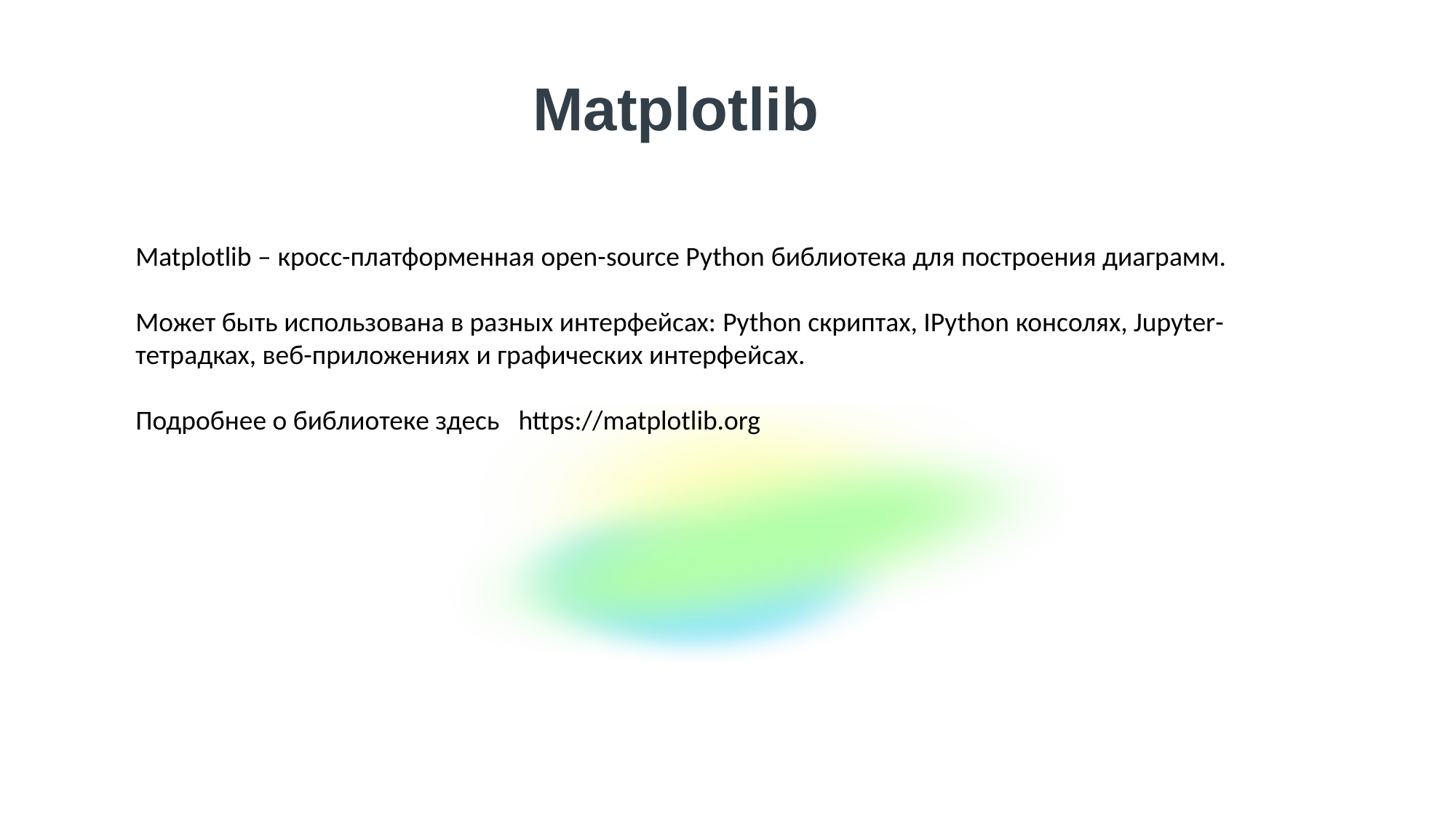

Matplotlib

Matplotlib – кросс-платформенная open-source Python библиотека для построения диаграмм.

Может быть использована в разных интерфейсах: Python скриптах, IPython консолях, Jupyter-тетрадках, веб-приложениях и графических интерфейсах.

Подробнее о библиотеке здесь   https://matplotlib.org